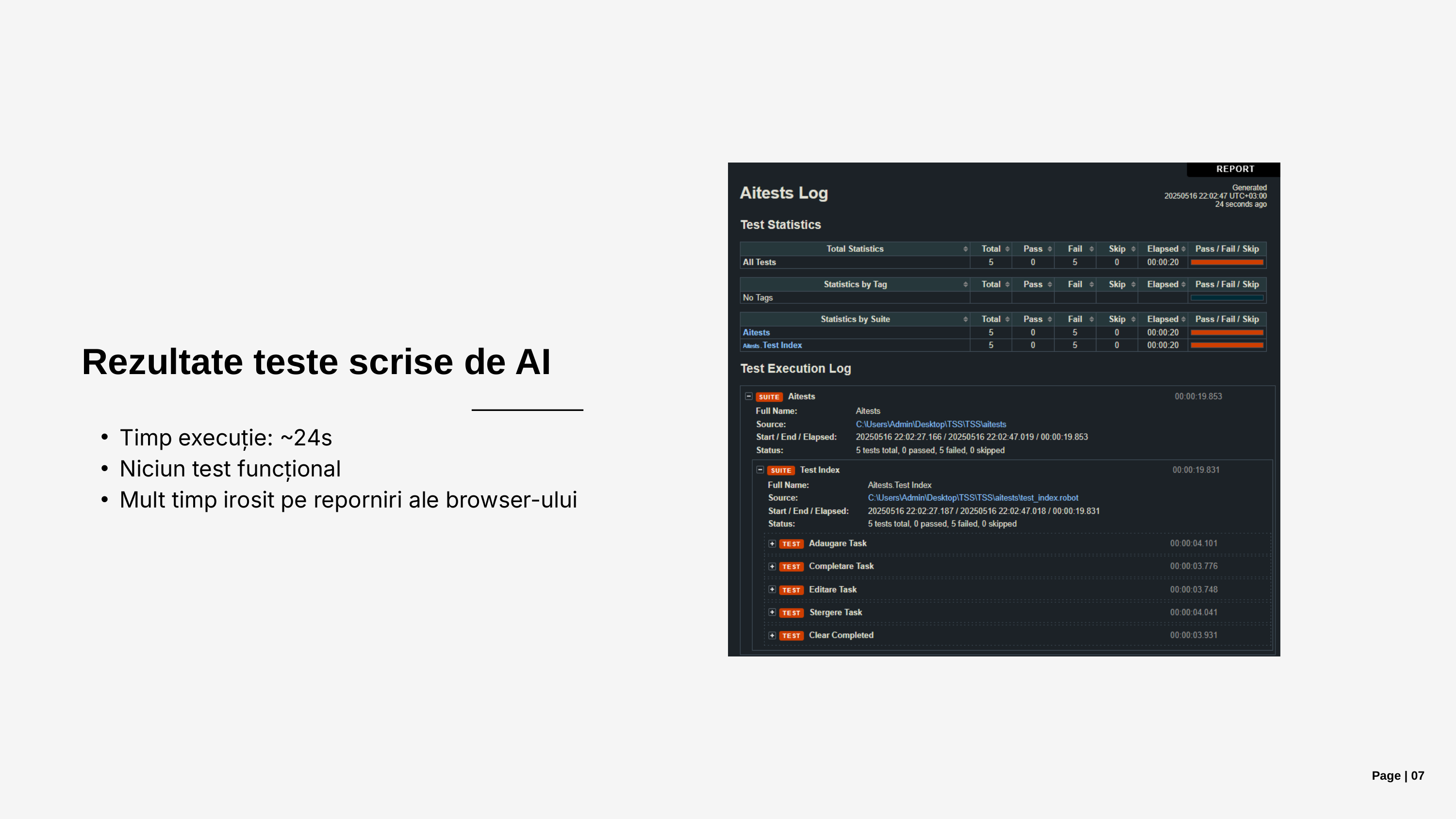

Rezultate teste scrise de AI

Timp execuție: ~24s
Niciun test funcțional
Mult timp irosit pe reporniri ale browser-ului
Page | 07